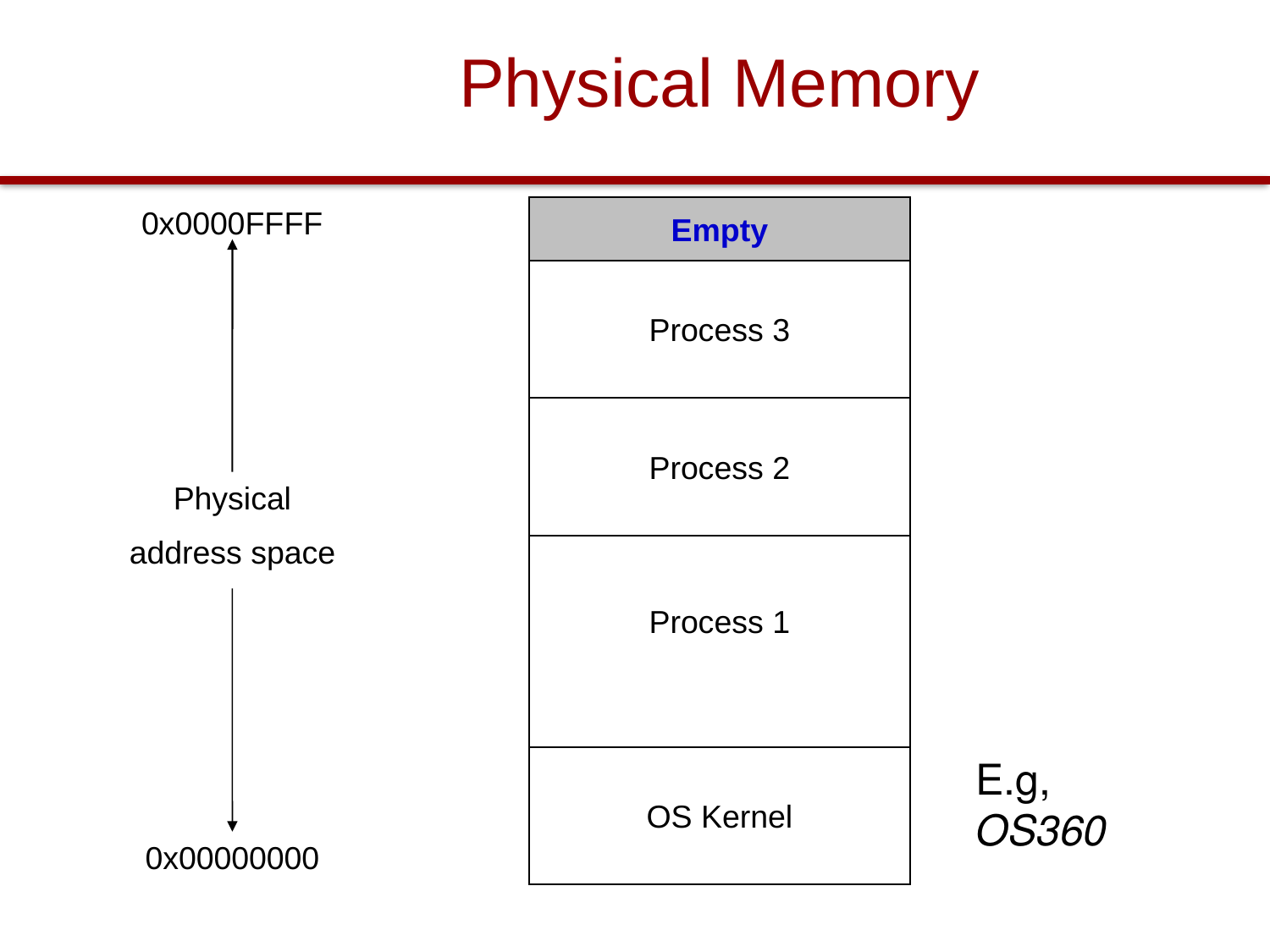

Physical Memory
0x0000FFFF

Physical
address space

0x00000000
Empty
Process 3
Process 2
Process 1

OS Kernel
E.g, OS360